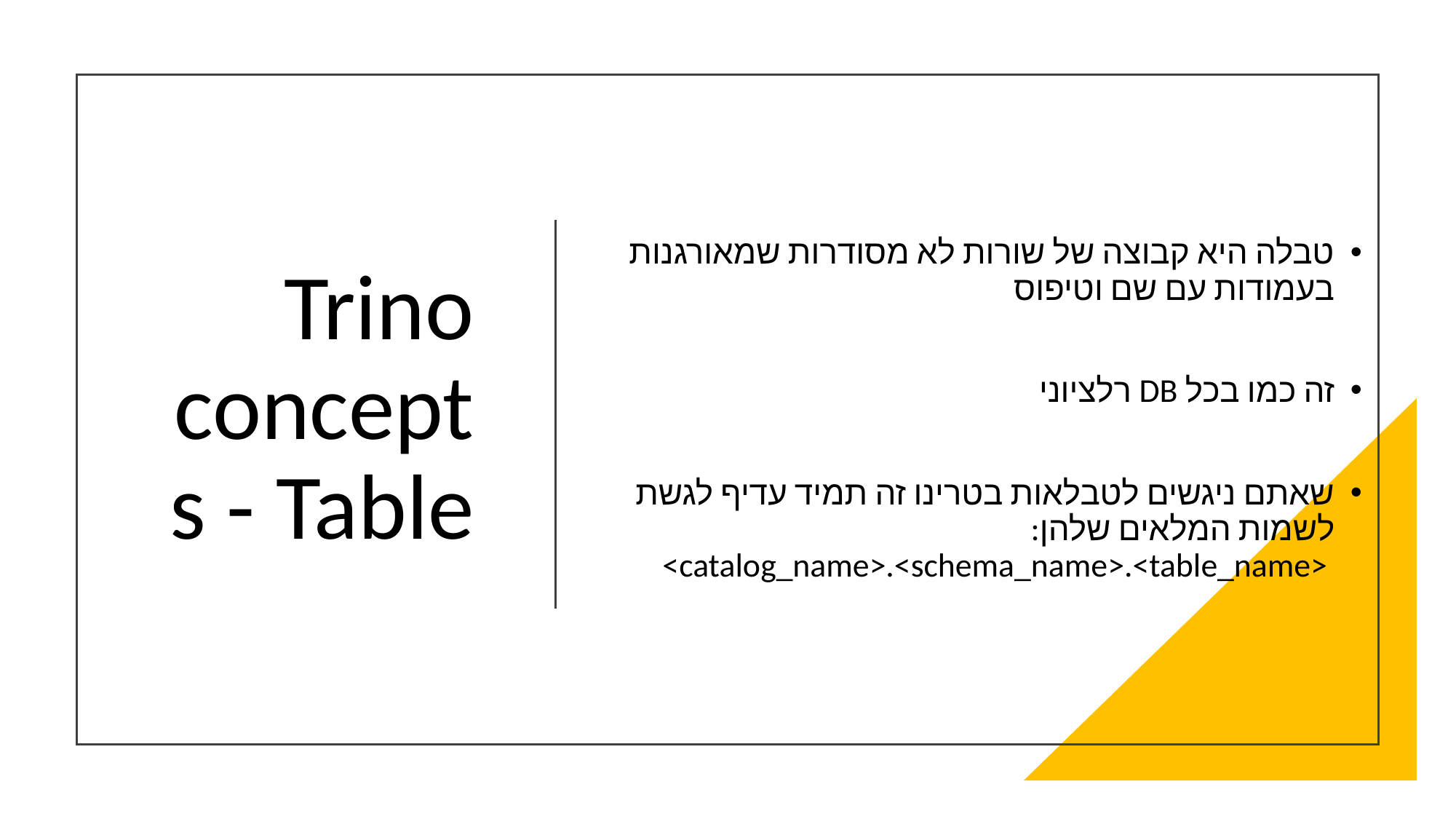

# Trino concepts - Table
טבלה היא קבוצה של שורות לא מסודרות שמאורגנות בעמודות עם שם וטיפוס

זה כמו בכל DB רלציוני

שאתם ניגשים לטבלאות בטרינו זה תמיד עדיף לגשת לשמות המלאים שלהן:
 <catalog_name>.<schema_name>.<table_name>